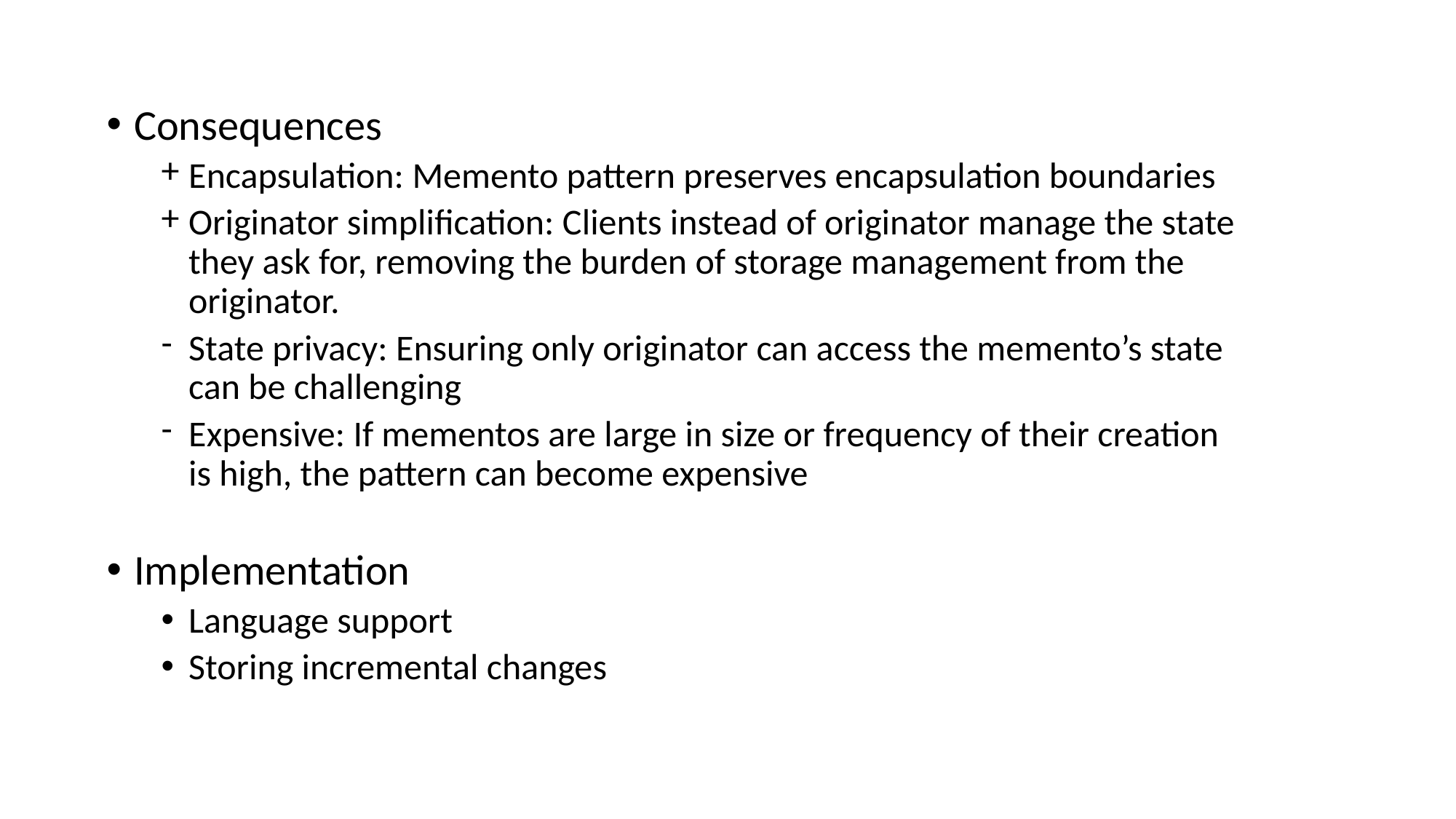

Consequences
Encapsulation: Memento pattern preserves encapsulation boundaries
Originator simplification: Clients instead of originator manage the state they ask for, removing the burden of storage management from the originator.
State privacy: Ensuring only originator can access the memento’s state can be challenging
Expensive: If mementos are large in size or frequency of their creation is high, the pattern can become expensive
Implementation
Language support
Storing incremental changes